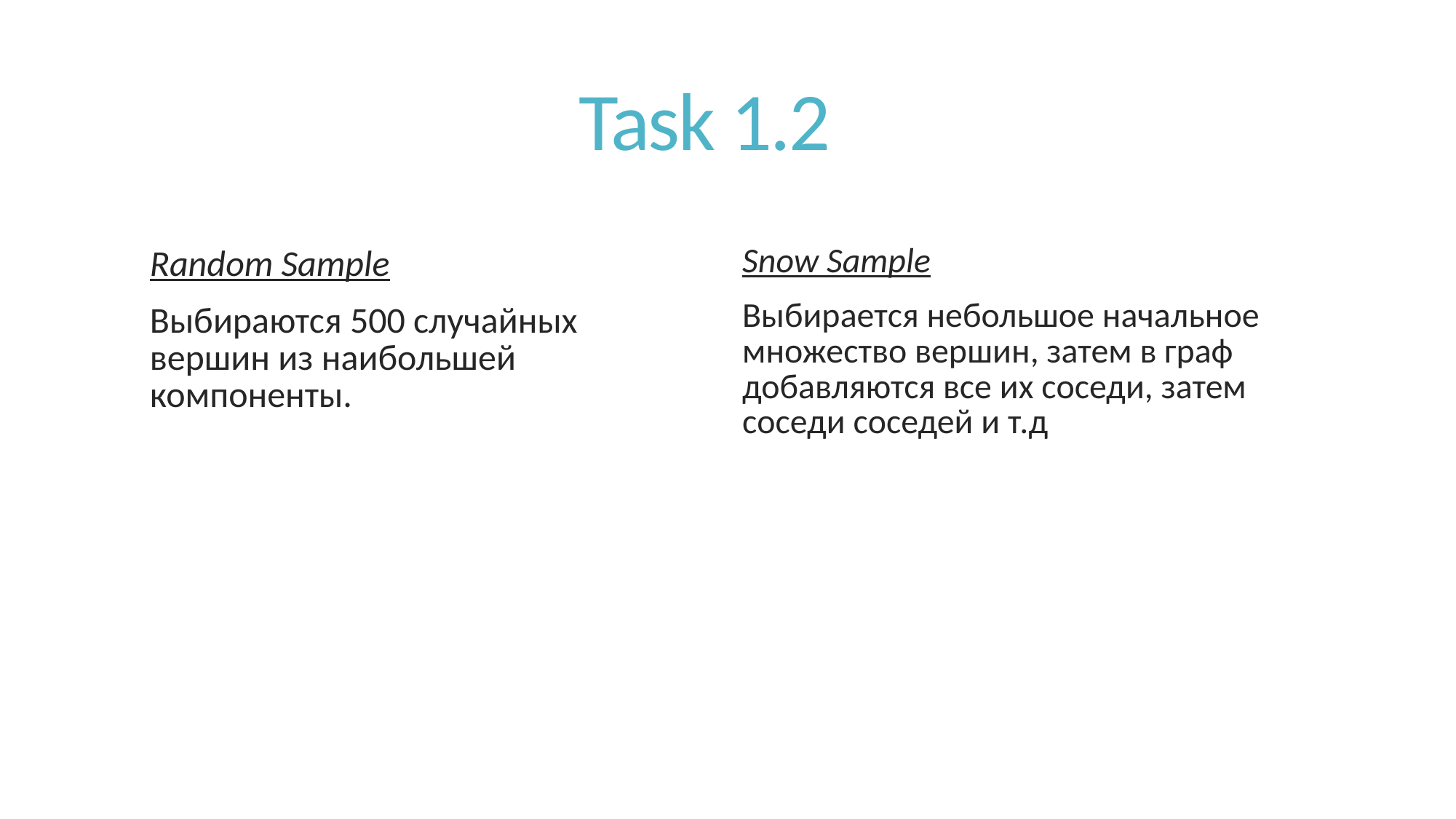

# Task 1.2
Snow Sample
Выбирается небольшое начальное множество вершин, затем в граф добавляются все их соседи, затем соседи соседей и т.д
Random Sample
Выбираются 500 случайных вершин из наибольшей компоненты.